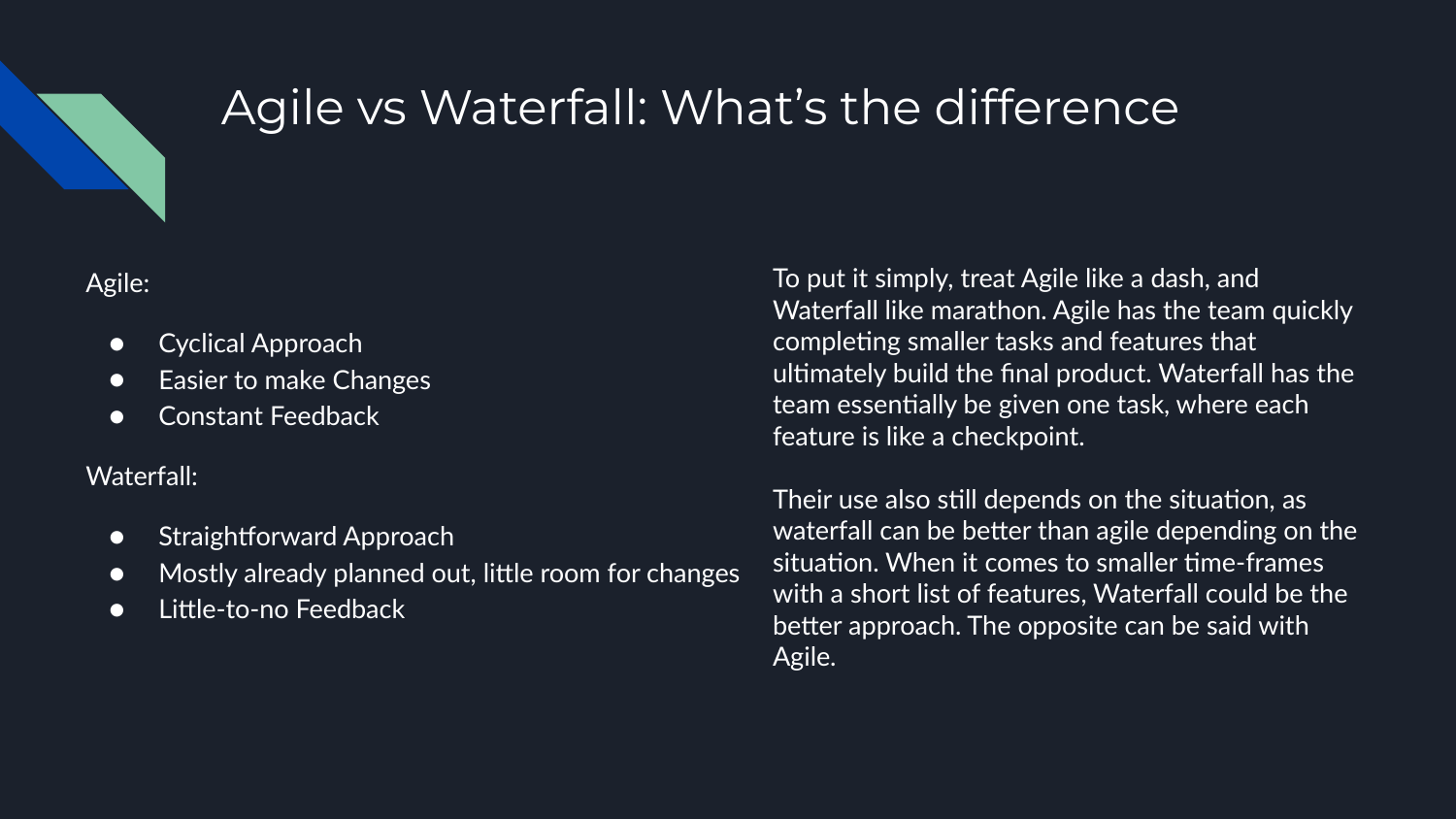

# Agile vs Waterfall: What’s the difference
To put it simply, treat Agile like a dash, and Waterfall like marathon. Agile has the team quickly completing smaller tasks and features that ultimately build the final product. Waterfall has the team essentially be given one task, where each feature is like a checkpoint.

Their use also still depends on the situation, as waterfall can be better than agile depending on the situation. When it comes to smaller time-frames with a short list of features, Waterfall could be the better approach. The opposite can be said with Agile.

Agile:
Cyclical Approach
Easier to make Changes
Constant Feedback
Waterfall:
Straightforward Approach
Mostly already planned out, little room for changes
Little-to-no Feedback